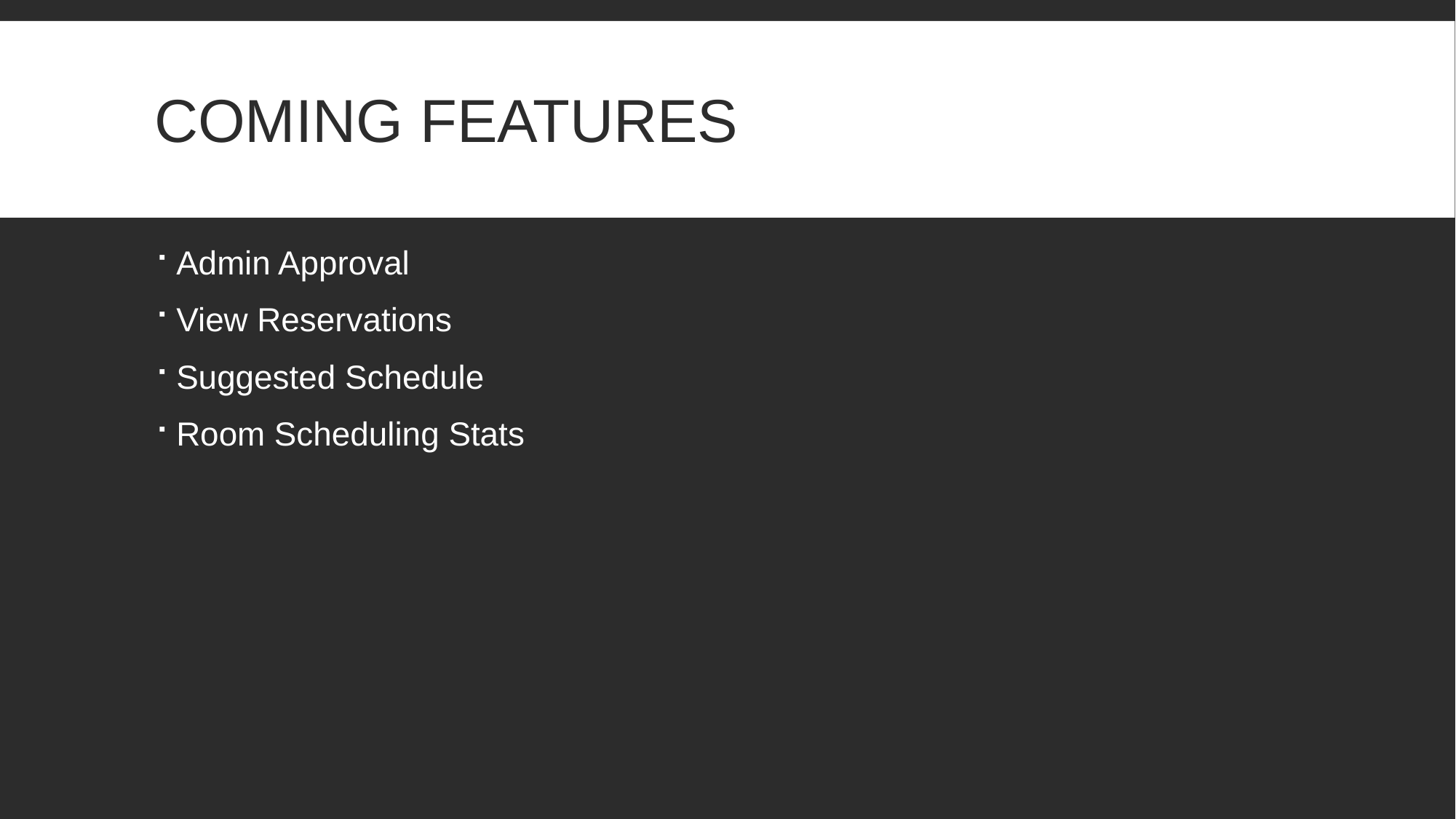

# Coming Features
Admin Approval
View Reservations
Suggested Schedule
Room Scheduling Stats